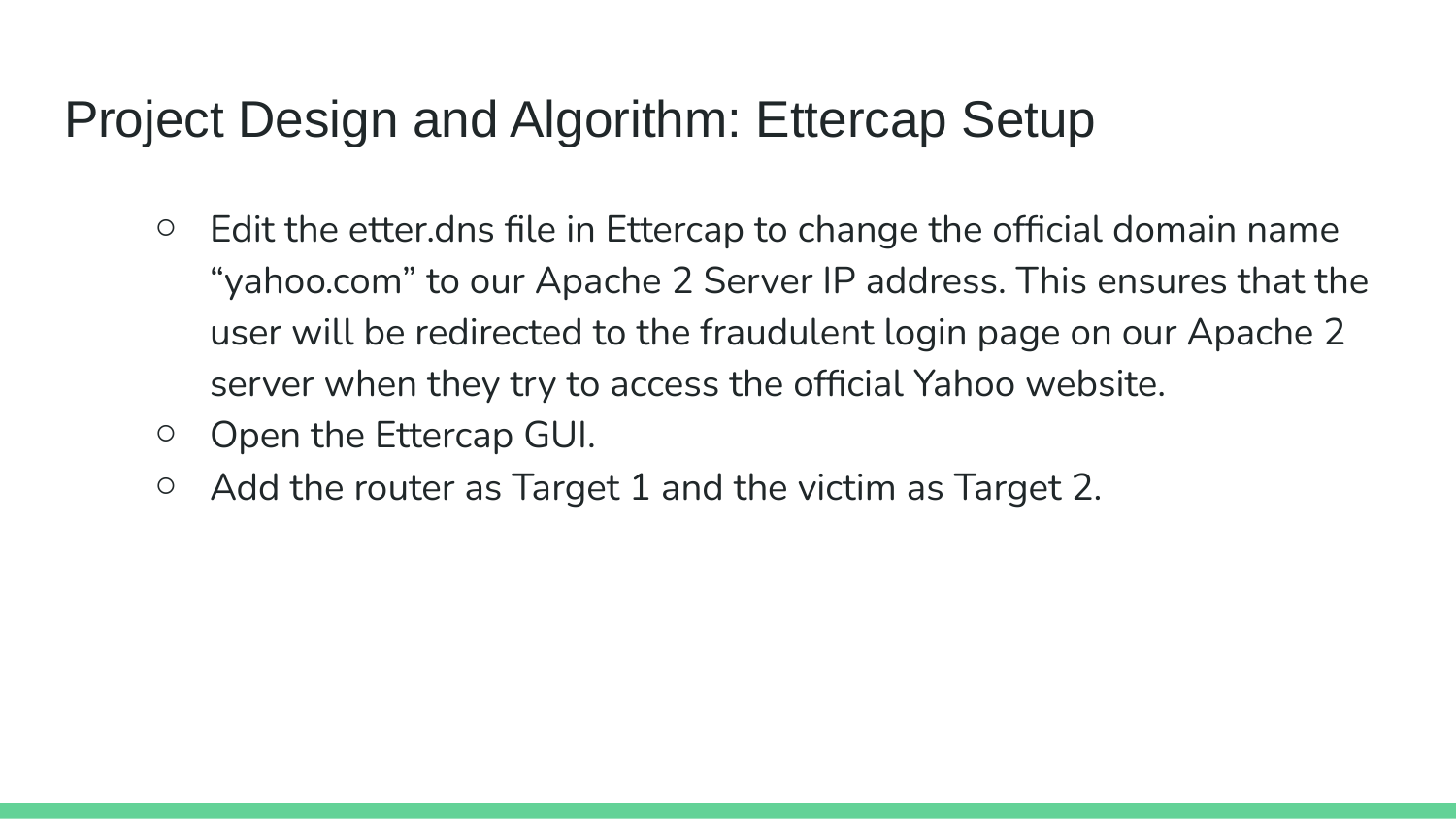

# Project Design and Algorithm: Ettercap Setup
Edit the etter.dns file in Ettercap to change the official domain name “yahoo.com” to our Apache 2 Server IP address. This ensures that the user will be redirected to the fraudulent login page on our Apache 2 server when they try to access the official Yahoo website.
Open the Ettercap GUI.
Add the router as Target 1 and the victim as Target 2.